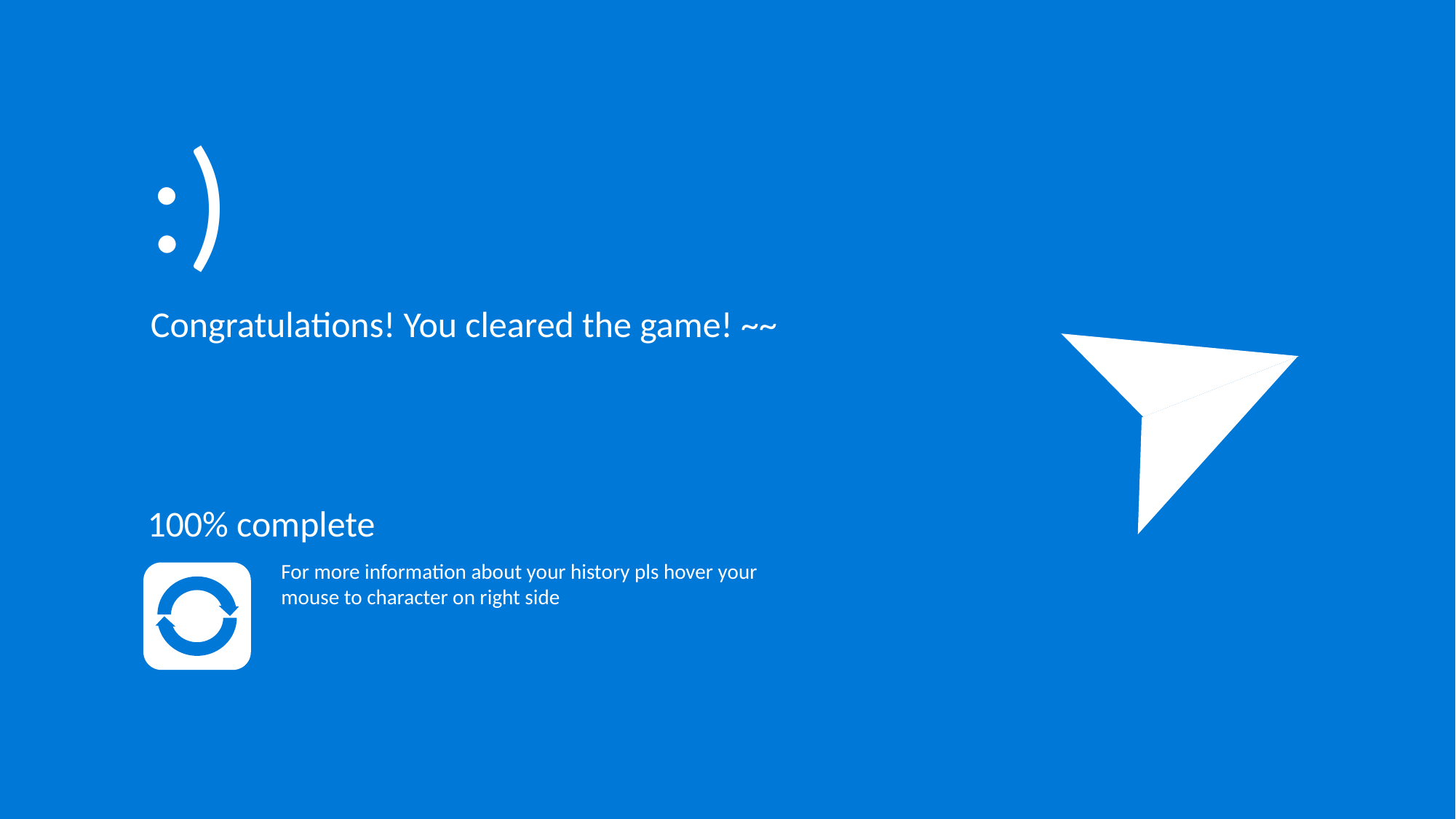

:)

Congratulations! You cleared the game! ~~
100% complete
For more information about your history pls hover your mouse to character on right side